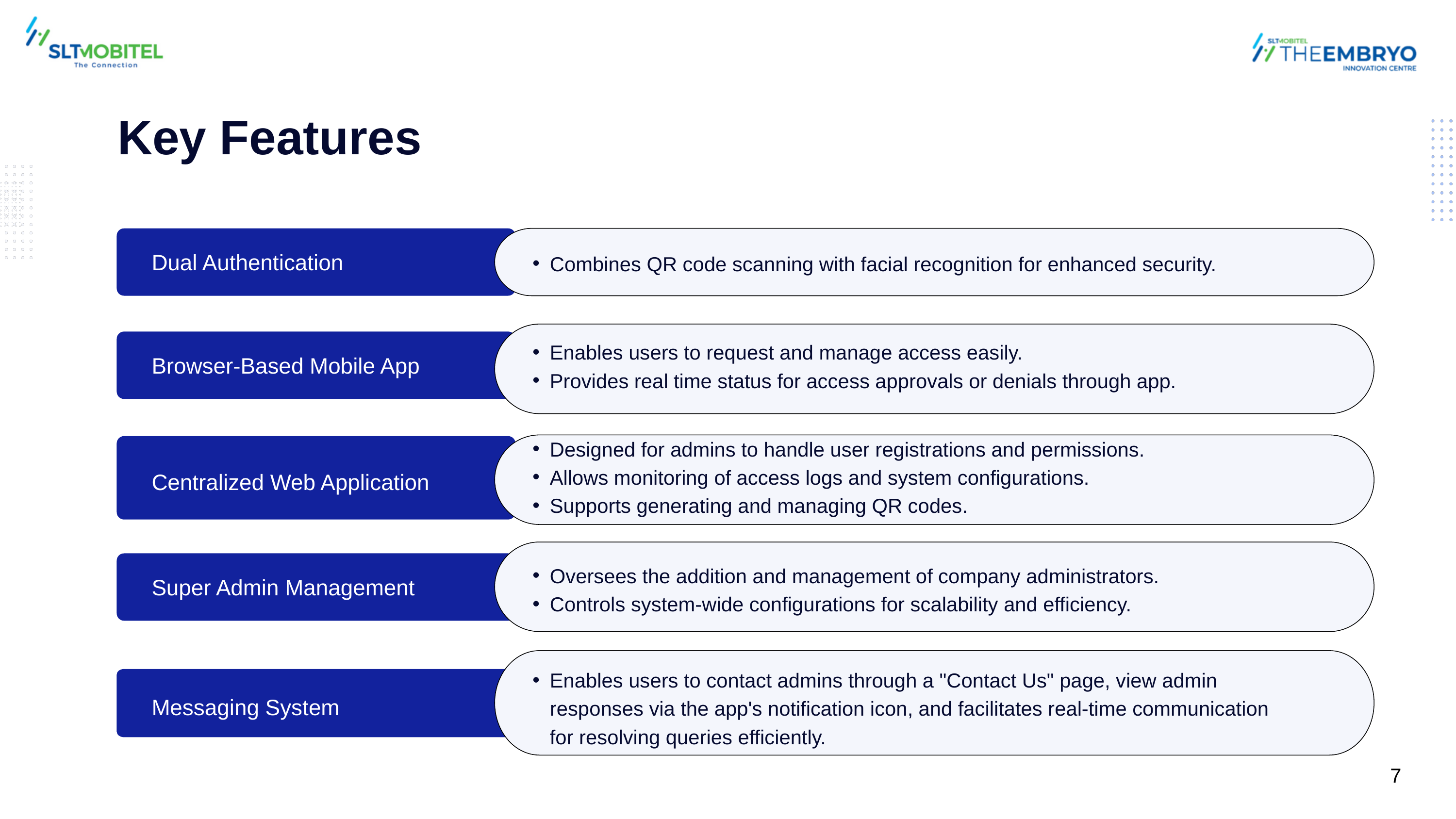

Key Features

Combines QR code scanning with facial recognition for enhanced security.

Dual Authentication

Enables users to request and manage access easily.
Provides real time status for access approvals or denials through app.
Browser-Based Mobile App
Designed for admins to handle user registrations and permissions.
Allows monitoring of access logs and system configurations.
Supports generating and managing QR codes.

Centralized Web Application

Oversees the addition and management of company administrators.
Controls system-wide configurations for scalability and efficiency.

Super Admin Management
Enables users to contact admins through a "Contact Us" page, view admin responses via the app's notification icon, and facilitates real-time communication for resolving queries efficiently.

Messaging System
7